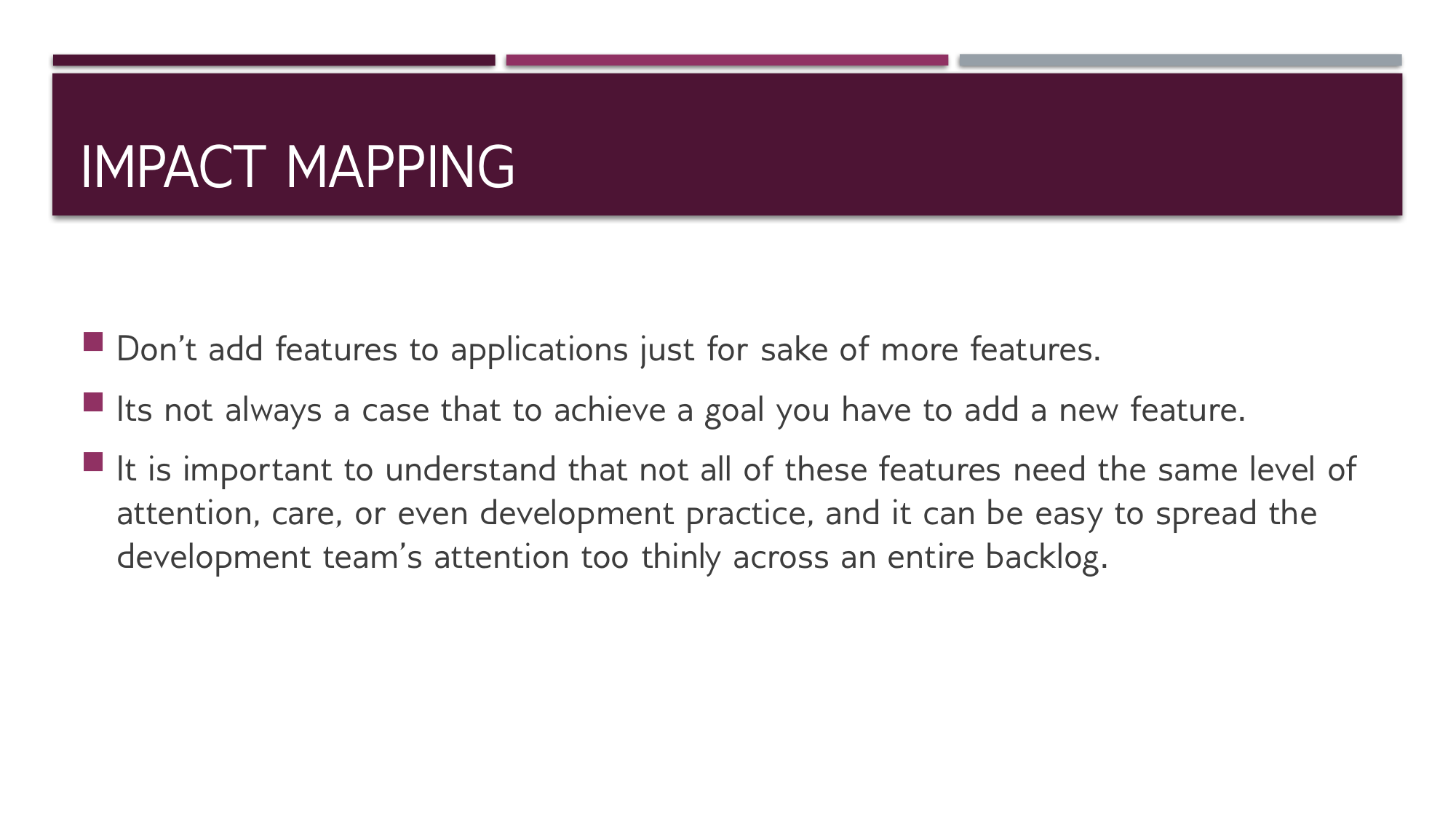

# Impact Mapping
Don’t add features to applications just for sake of more features.
Its not always a case that to achieve a goal you have to add a new feature.
It is important to understand that not all of these features need the same level of attention, care, or even development practice, and it can be easy to spread the development team’s attention too thinly across an entire backlog.